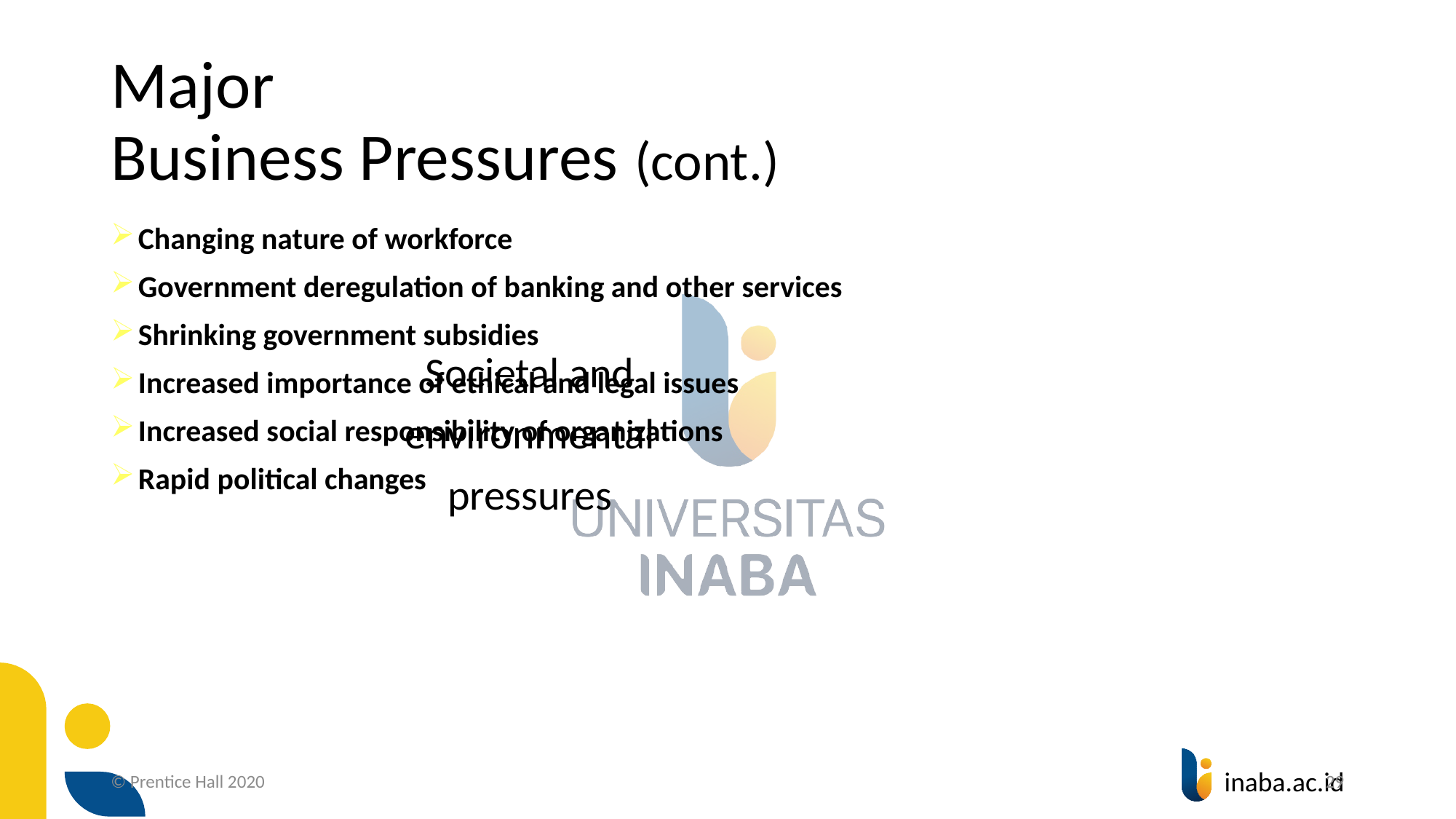

# Major Business Pressures (cont.)
Changing nature of workforce
Government deregulation of banking and other services
Shrinking government subsidies
Increased importance of ethical and legal issues
Increased social responsibility of organizations
Rapid political changes
Societal and
environmental
pressures
© Prentice Hall 2020
29